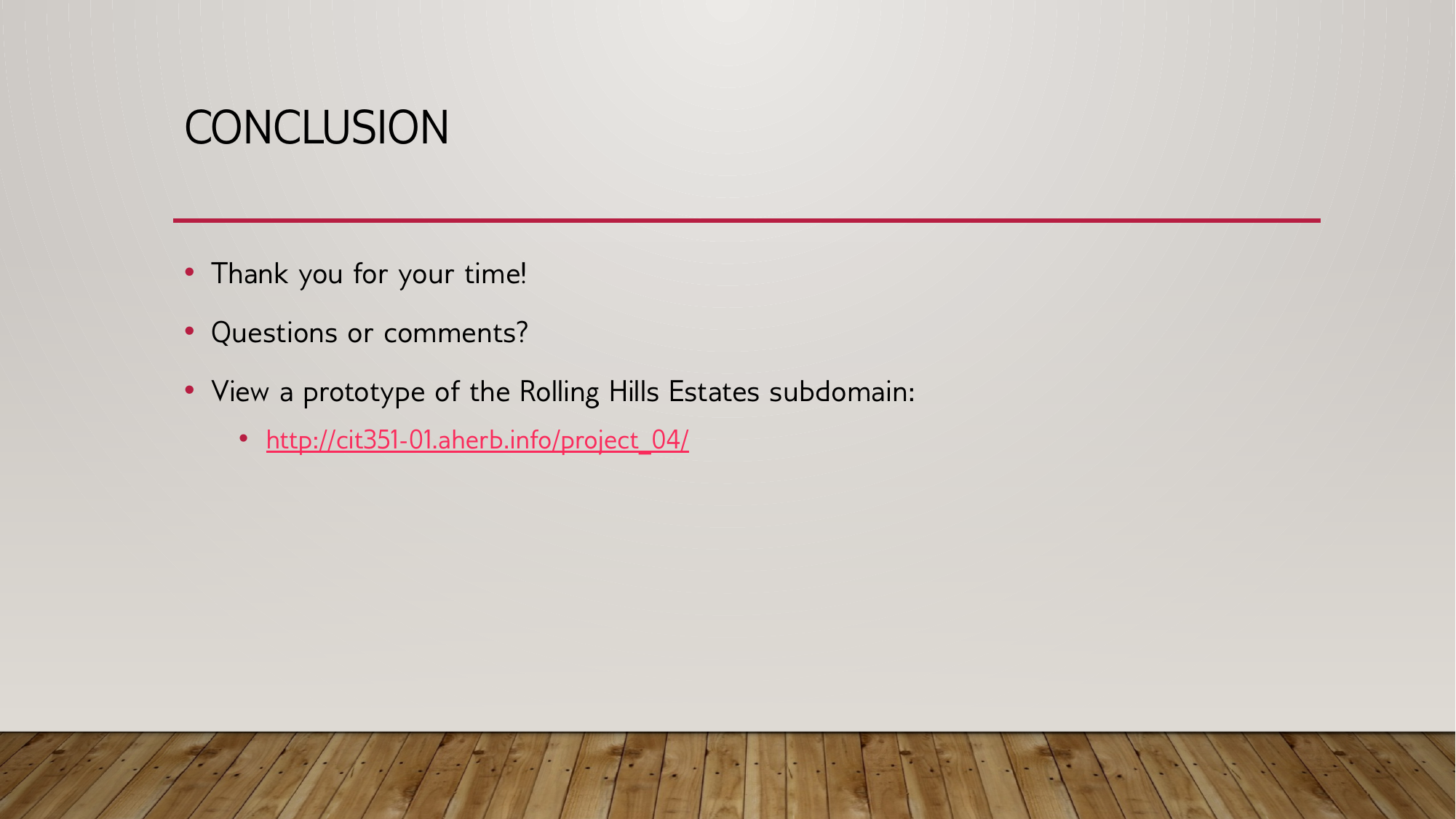

# Conclusion
Thank you for your time!
Questions or comments?
View a prototype of the Rolling Hills Estates subdomain:
http://cit351-01.aherb.info/project_04/